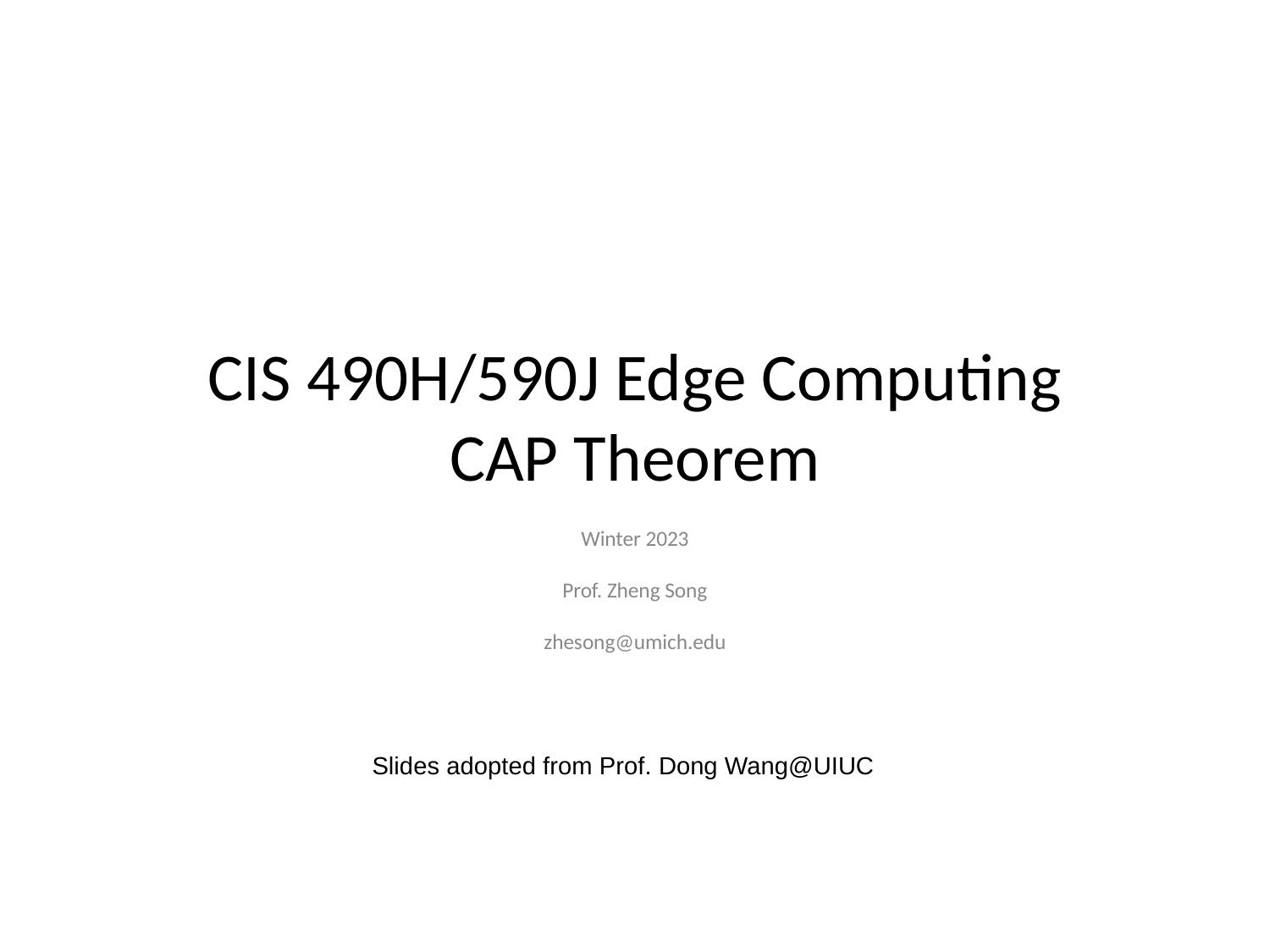

# CIS 490H/590J Edge Computing
CAP Theorem
Winter 2023

Prof. Zheng Song

zhesong@umich.edu
Slides adopted from Prof. Dong Wang@UIUC